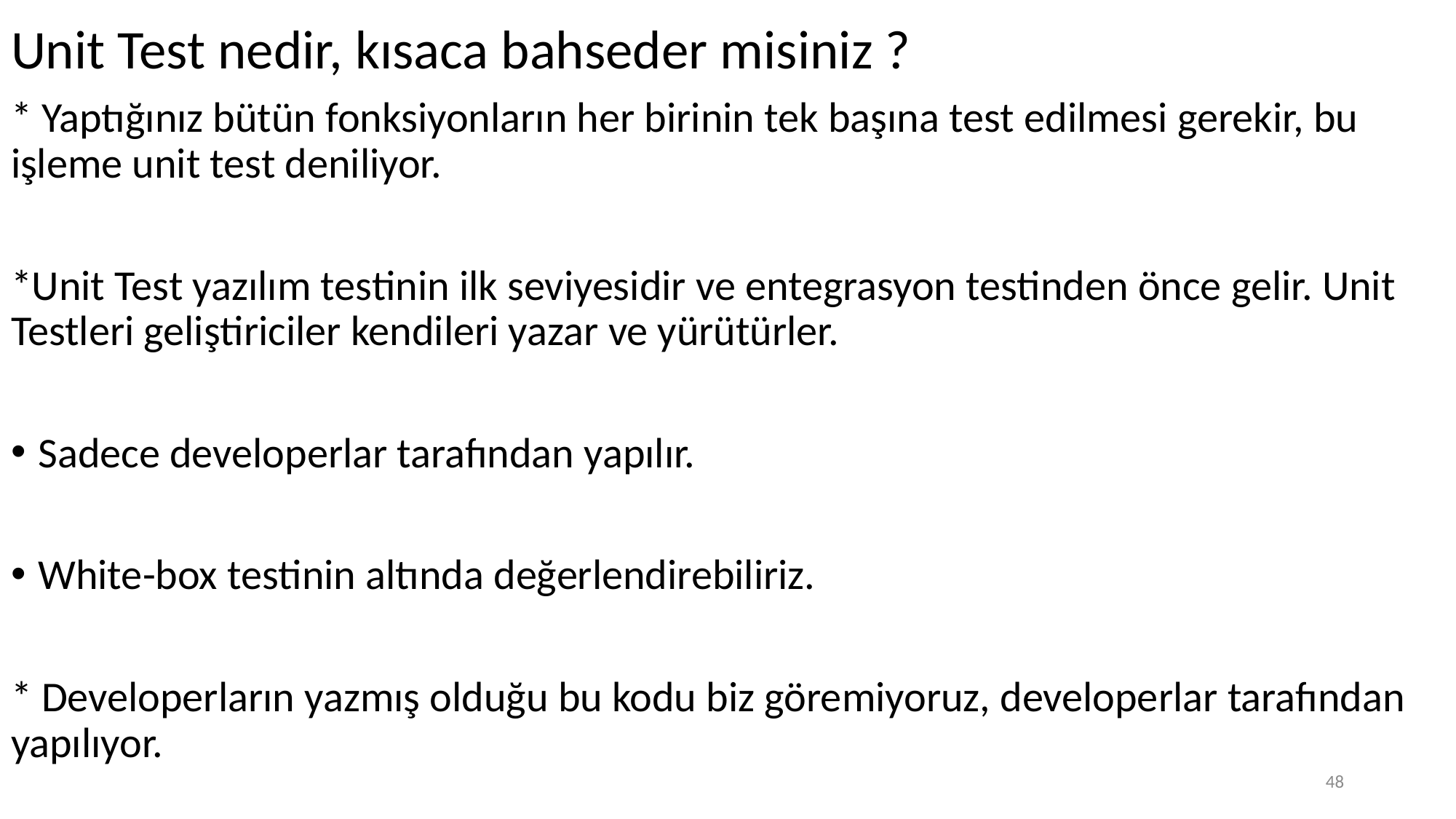

Unit Test nedir, kısaca bahseder misiniz ?
* Yaptığınız bütün fonksiyonların her birinin tek başına test edilmesi gerekir, bu işleme unit test deniliyor.

*Unit Test yazılım testinin ilk seviyesidir ve entegrasyon testinden önce gelir. Unit Testleri geliştiriciler kendileri yazar ve yürütürler.

Sadece developerlar tarafından yapılır.

White-box testinin altında değerlendirebiliriz.

* Developerların yazmış olduğu bu kodu biz göremiyoruz, developerlar tarafından yapılıyor.
48